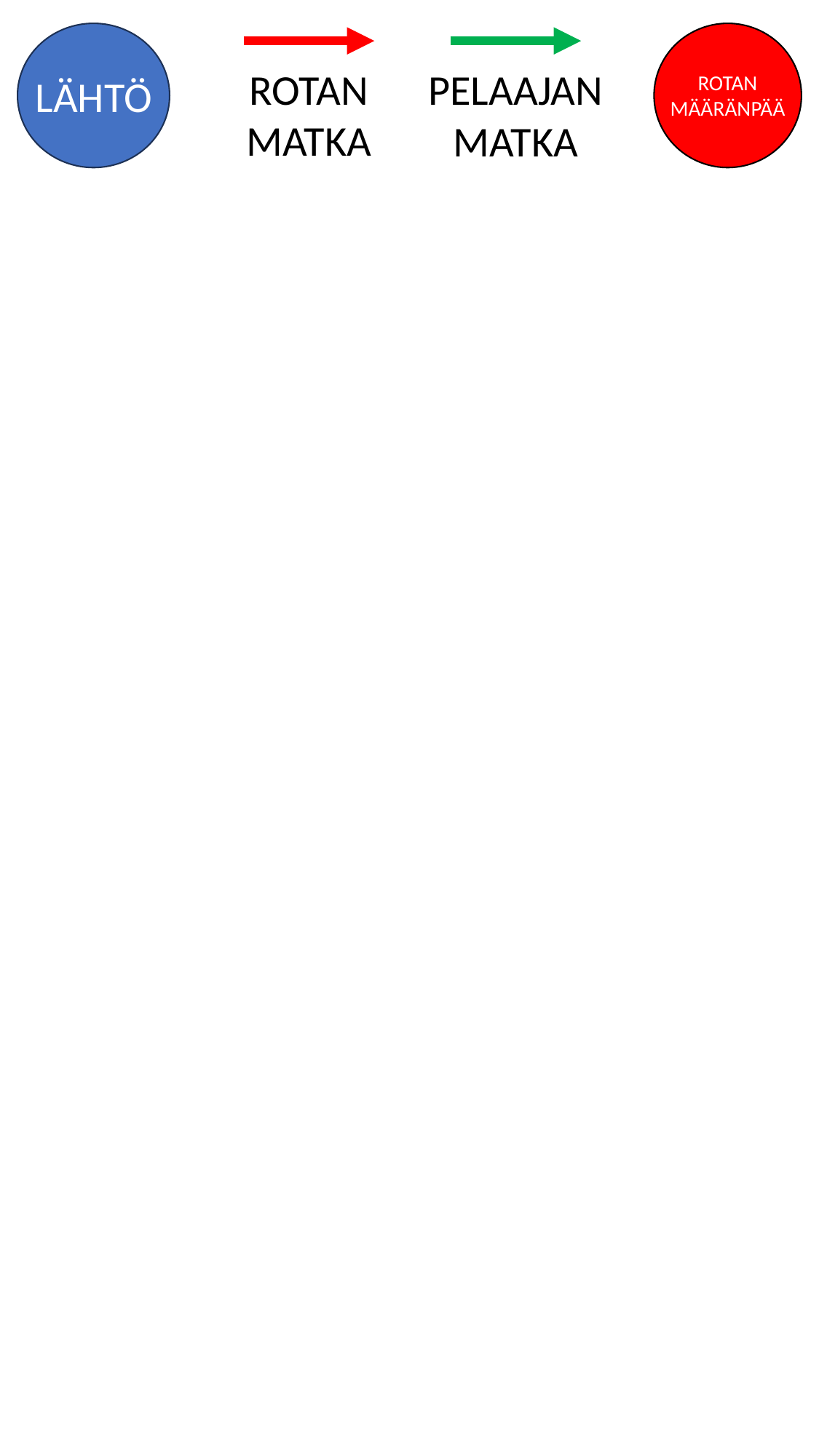

ROTAN MATKA
PELAAJAN MATKA
ROTAN MÄÄRÄNPÄÄ
LÄHTÖ